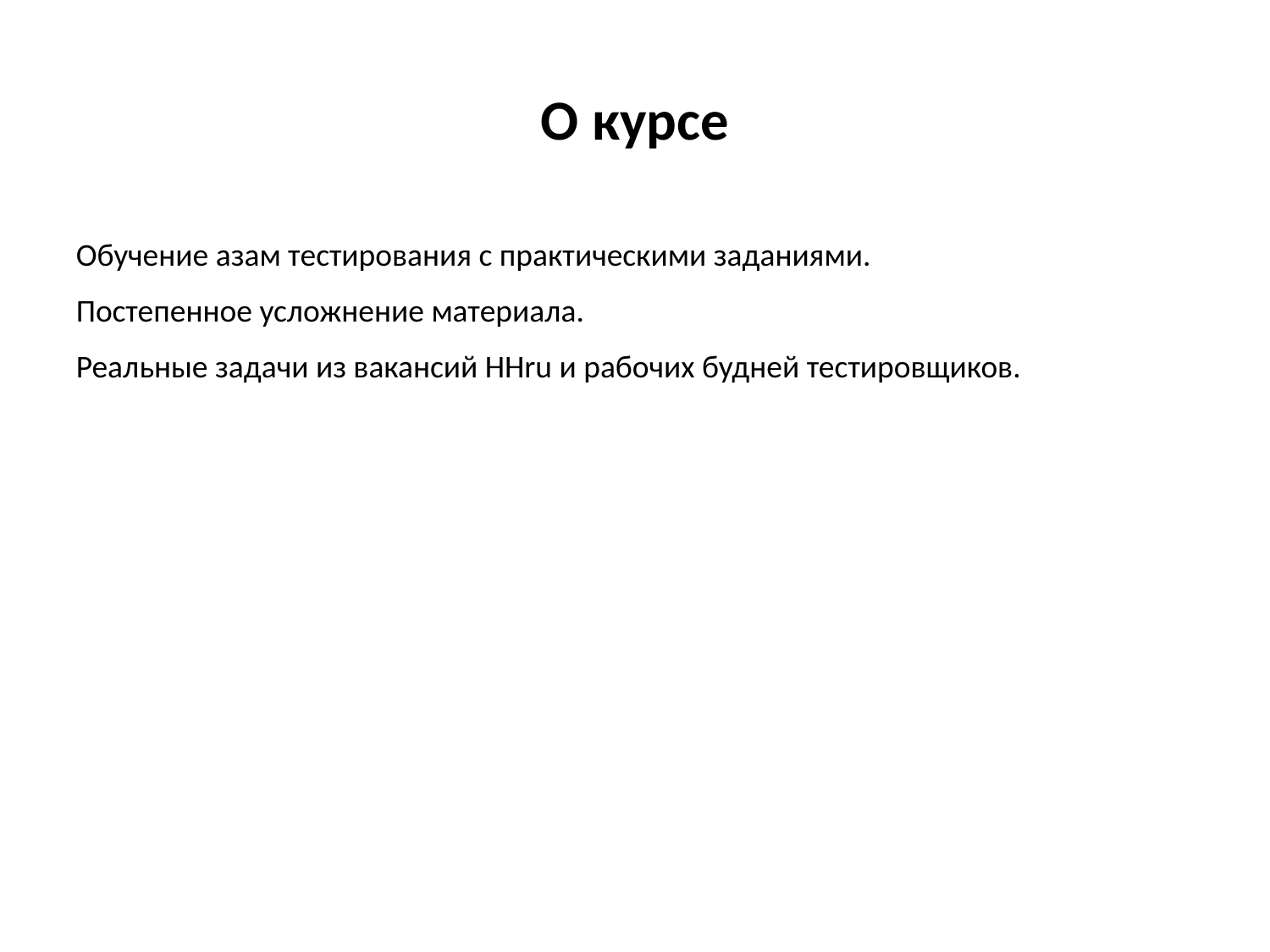

# О курсе

Обучение азам тестирования с практическими заданиями.
Постепенное усложнение материала.
Реальные задачи из вакансий HHru и рабочих будней тестировщиков.